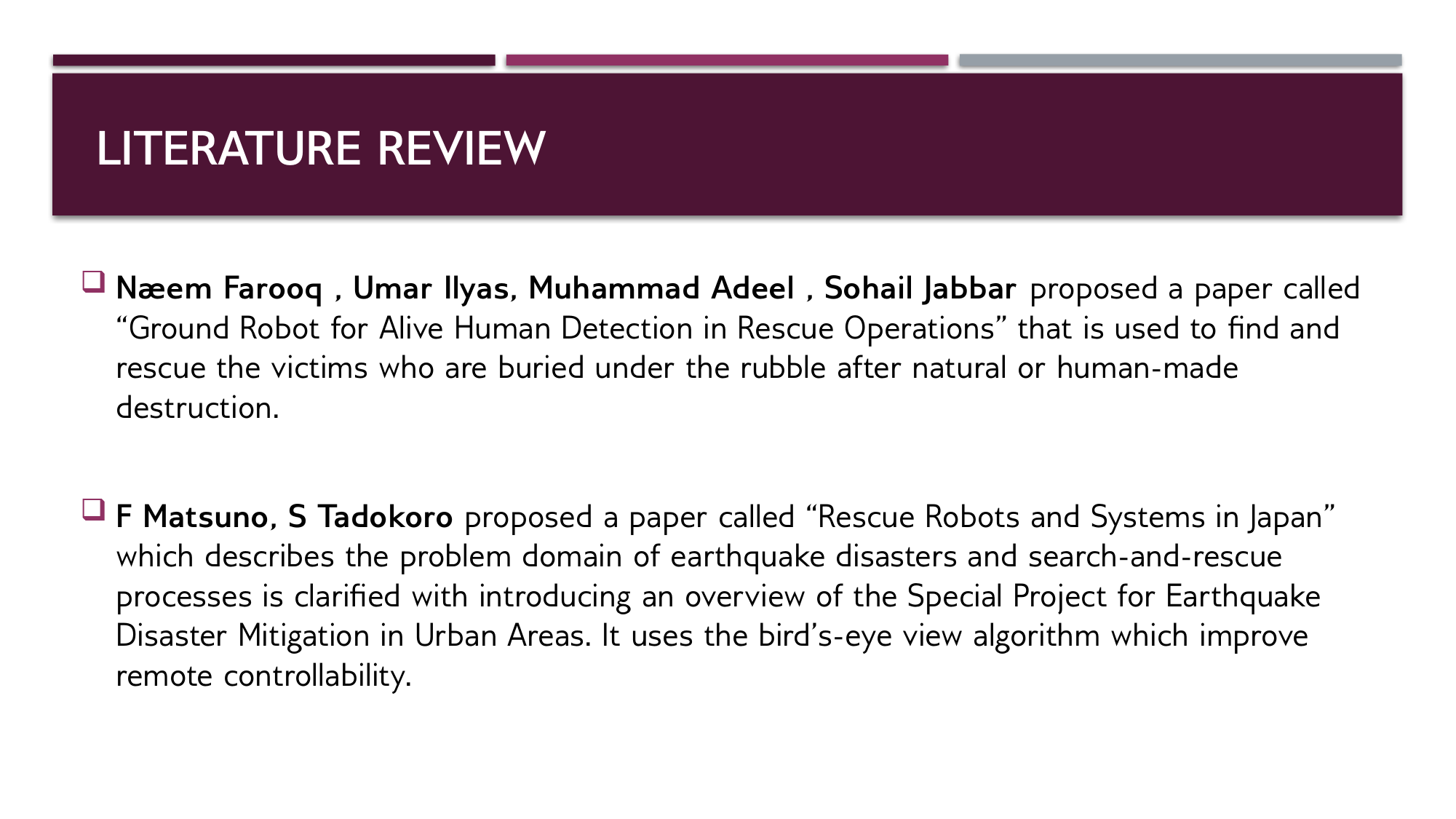

# Literature review
Naeem Farooq , Umar Ilyas, Muhammad Adeel , Sohail Jabbar proposed a paper called “Ground Robot for Alive Human Detection in Rescue Operations” that is used to find and rescue the victims who are buried under the rubble after natural or human-made destruction.

F Matsuno, S Tadokoro proposed a paper called “Rescue Robots and Systems in Japan” which describes the problem domain of earthquake disasters and search-and-rescue processes is clarified with introducing an overview of the Special Project for Earthquake Disaster Mitigation in Urban Areas. It uses the bird’s-eye view algorithm which improve remote controllability.